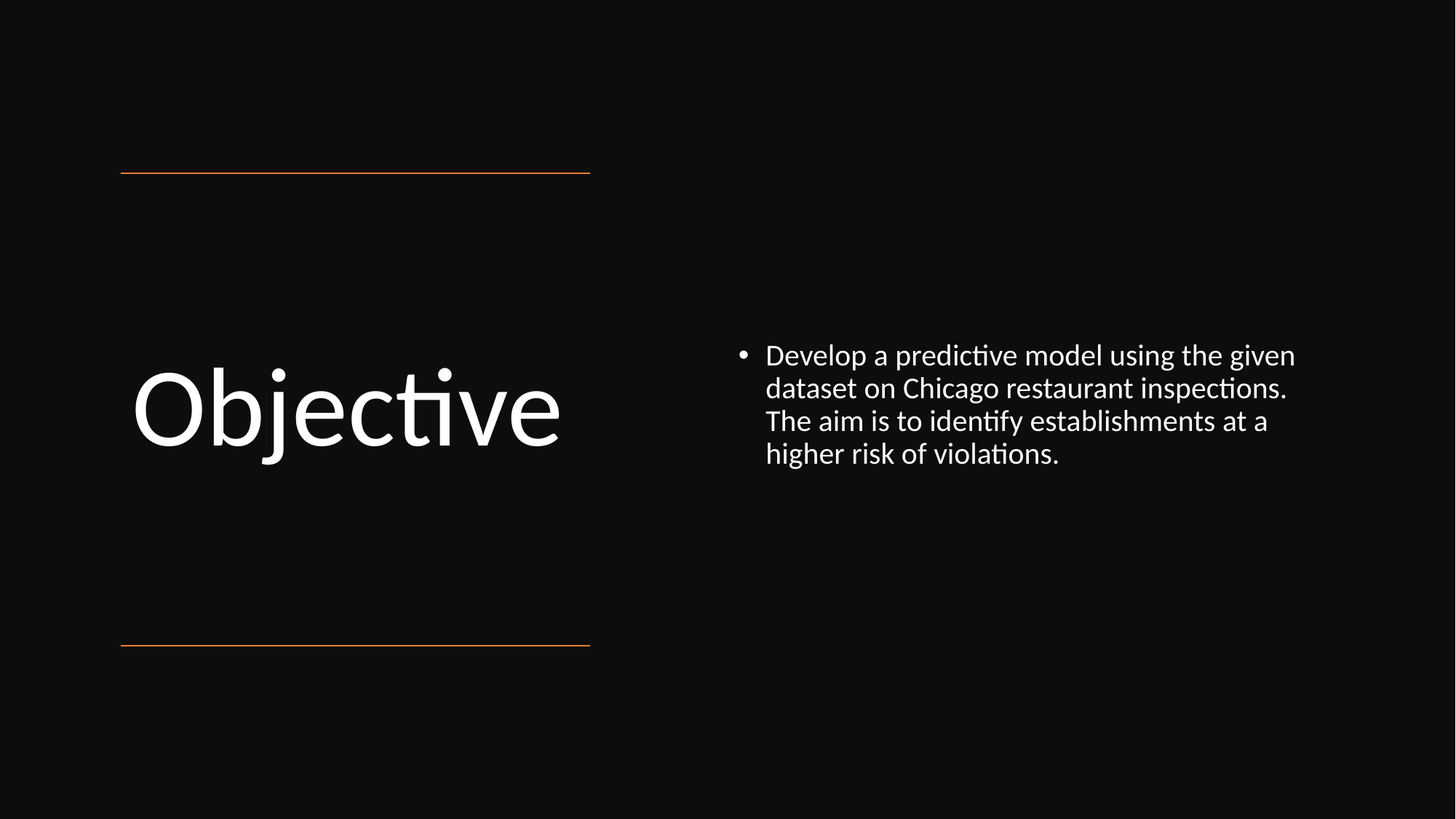

Develop a predictive model using the given dataset on Chicago restaurant inspections. The aim is to identify establishments at a higher risk of violations.
# Objective